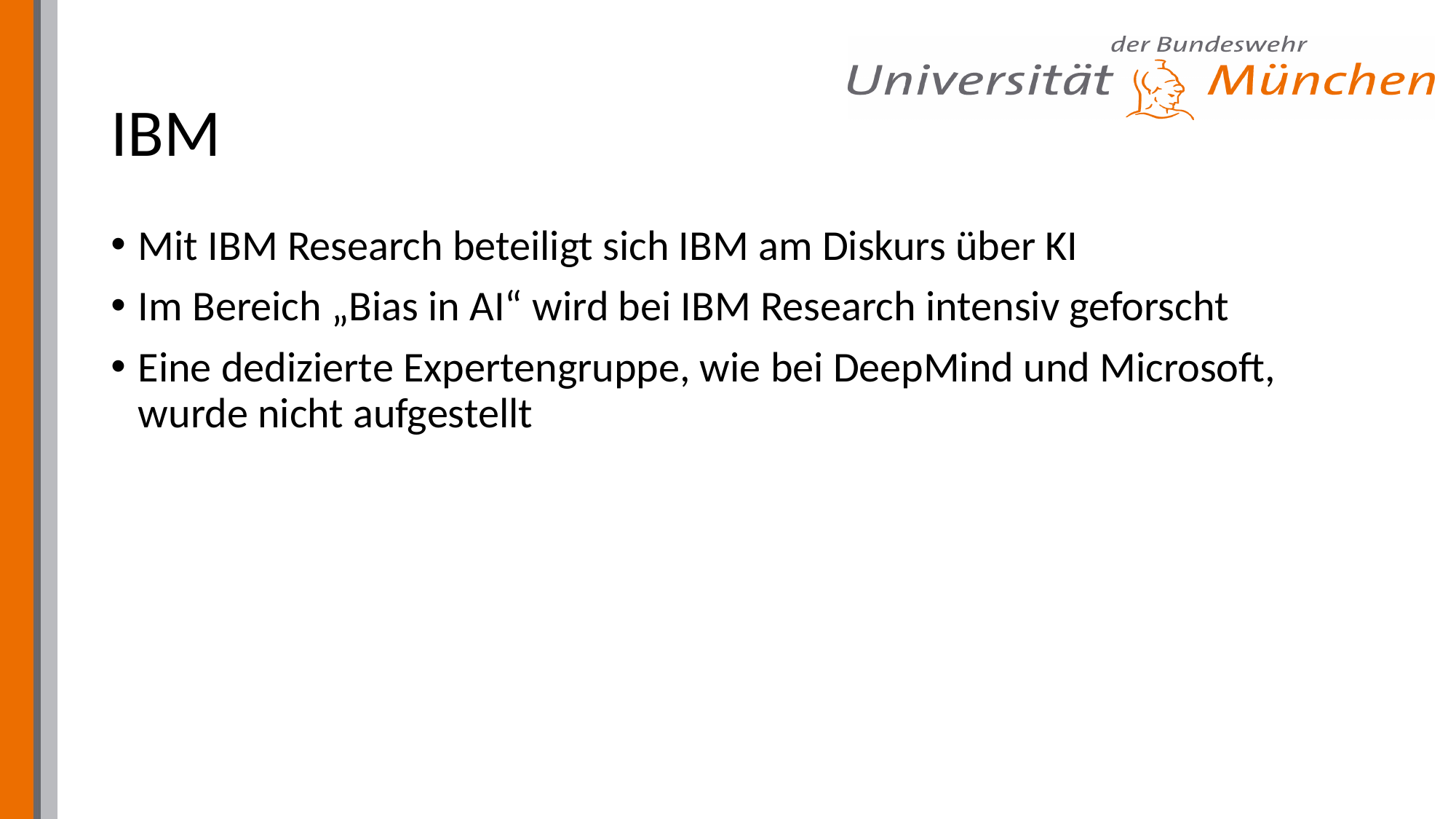

# IBM
Mit IBM Research beteiligt sich IBM am Diskurs über KI
Im Bereich „Bias in AI“ wird bei IBM Research intensiv geforscht
Eine dedizierte Expertengruppe, wie bei DeepMind und Microsoft, wurde nicht aufgestellt